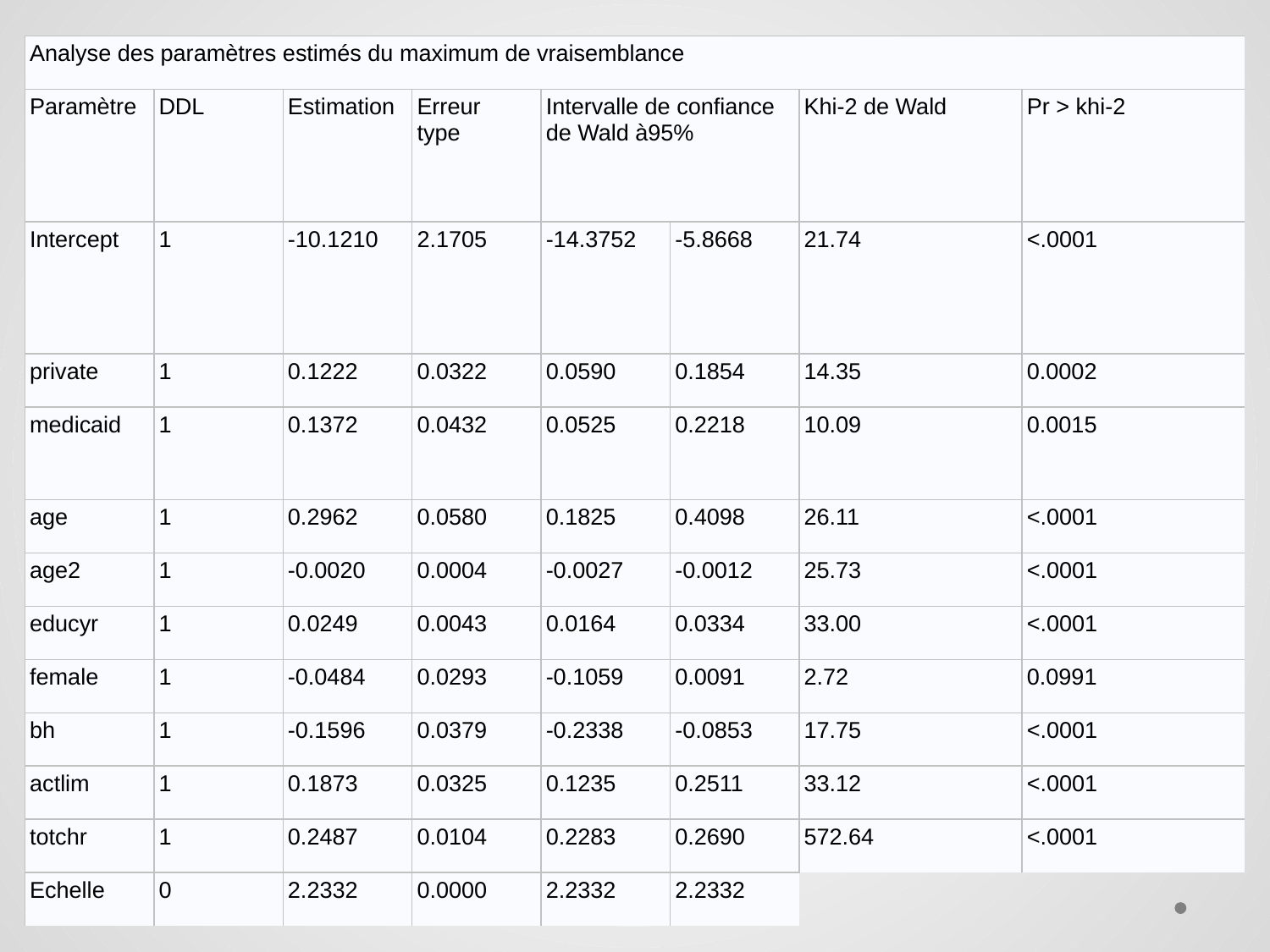

| Analyse des paramètres estimés du maximum de vraisemblance |  |  |  |  |  |  |  |
| --- | --- | --- | --- | --- | --- | --- | --- |
| Paramètre | DDL | Estimation | Erreur type | Intervalle de confiance de Wald à95% |  | Khi-2 de Wald | Pr > khi-2 |
| Intercept | 1 | -10.1210 | 2.1705 | -14.3752 | -5.8668 | 21.74 | <.0001 |
| private | 1 | 0.1222 | 0.0322 | 0.0590 | 0.1854 | 14.35 | 0.0002 |
| medicaid | 1 | 0.1372 | 0.0432 | 0.0525 | 0.2218 | 10.09 | 0.0015 |
| age | 1 | 0.2962 | 0.0580 | 0.1825 | 0.4098 | 26.11 | <.0001 |
| age2 | 1 | -0.0020 | 0.0004 | -0.0027 | -0.0012 | 25.73 | <.0001 |
| educyr | 1 | 0.0249 | 0.0043 | 0.0164 | 0.0334 | 33.00 | <.0001 |
| female | 1 | -0.0484 | 0.0293 | -0.1059 | 0.0091 | 2.72 | 0.0991 |
| bh | 1 | -0.1596 | 0.0379 | -0.2338 | -0.0853 | 17.75 | <.0001 |
| actlim | 1 | 0.1873 | 0.0325 | 0.1235 | 0.2511 | 33.12 | <.0001 |
| totchr | 1 | 0.2487 | 0.0104 | 0.2283 | 0.2690 | 572.64 | <.0001 |
| Echelle | 0 | 2.2332 | 0.0000 | 2.2332 | 2.2332 |  |  |